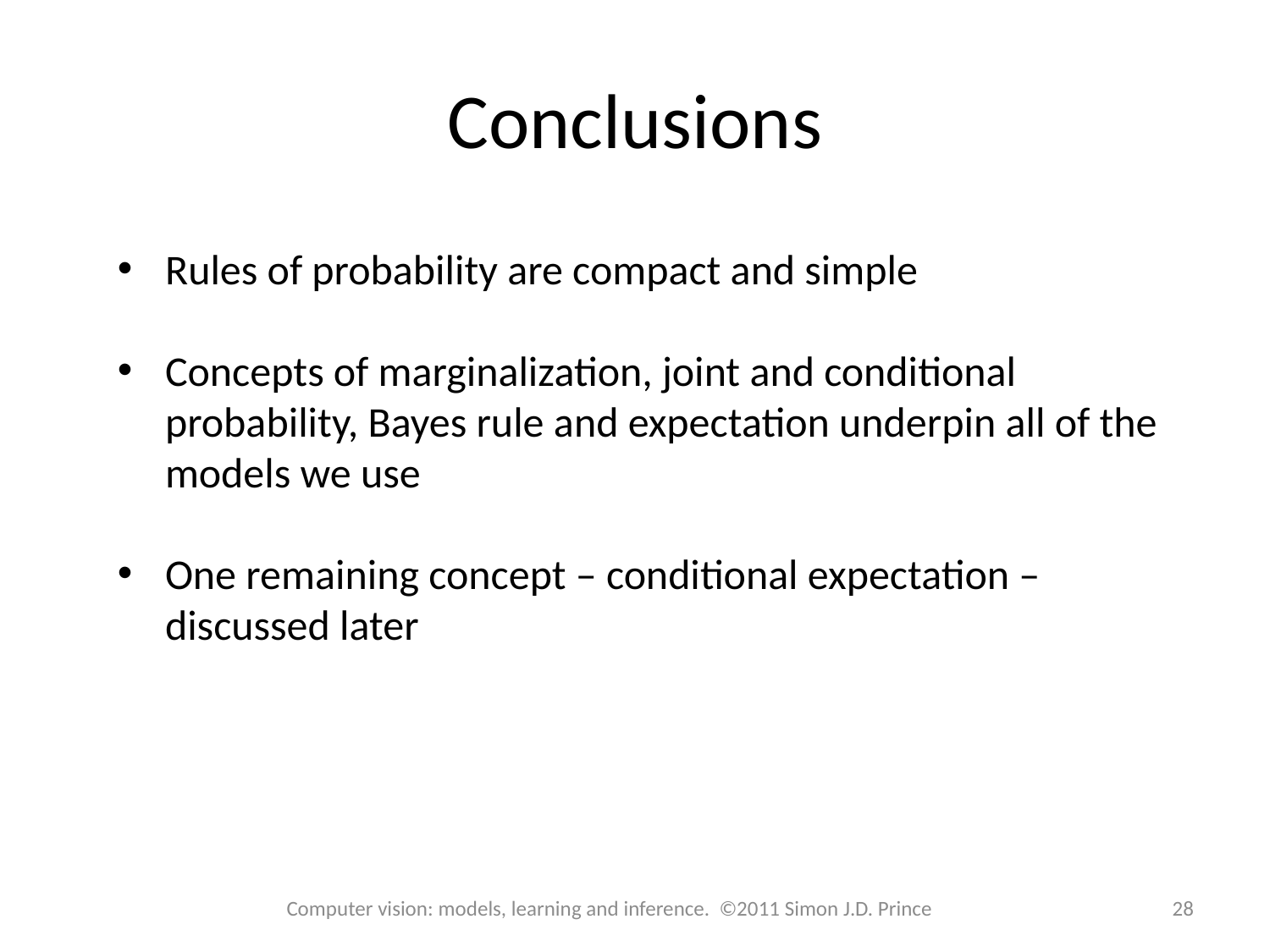

# Conclusions

Rules of probability are compact and simple

Concepts of marginalization, joint and conditional probability, Bayes rule and expectation underpin all of the models we use

One remaining concept – conditional expectation – discussed later
Computer vision: models, learning and inference.  ©2011 Simon J.D. Prince
28